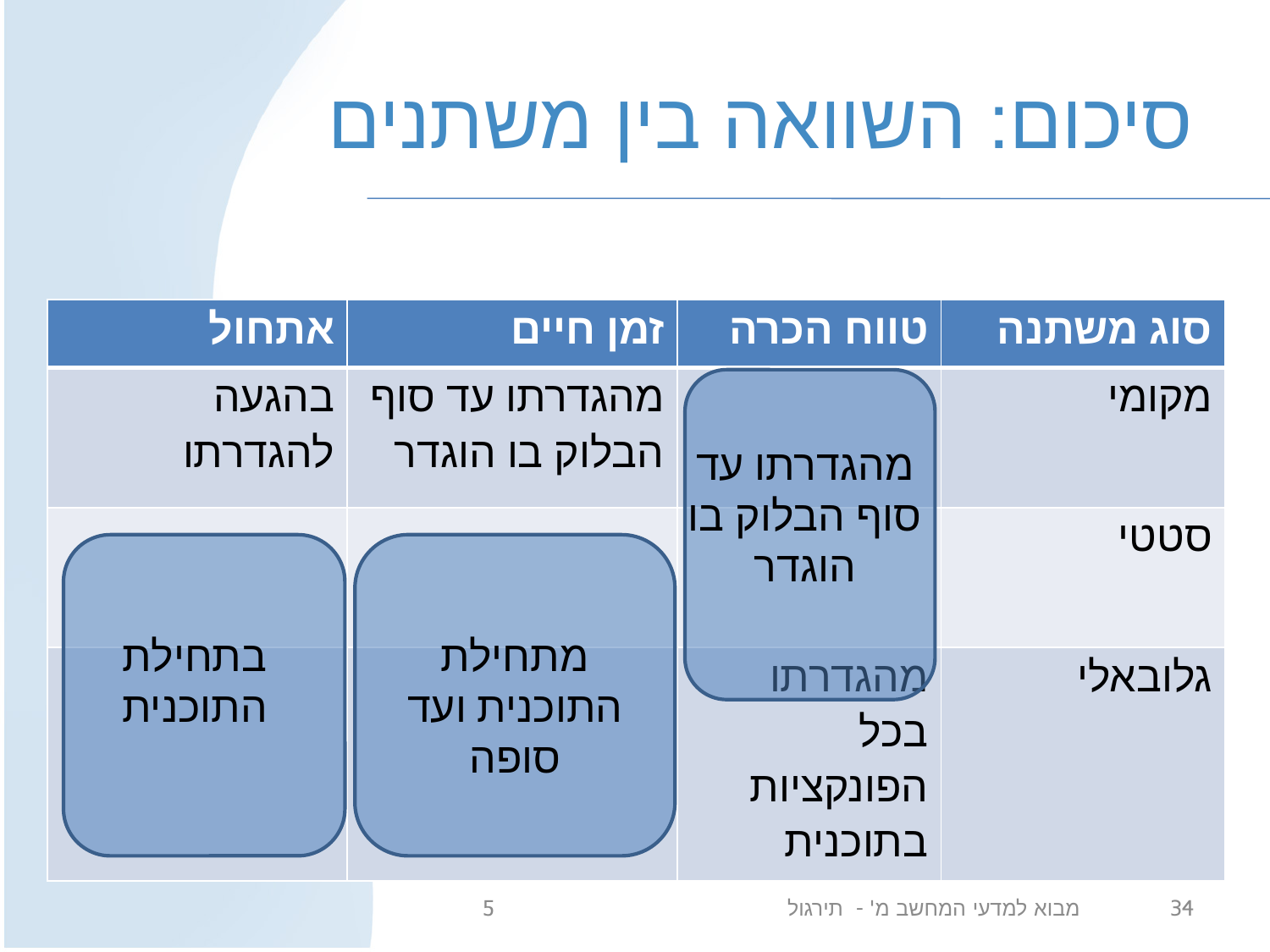

# סיכום: השוואה בין משתנים
| אתחול | זמן חיים | טווח הכרה | סוג משתנה |
| --- | --- | --- | --- |
| בהגעה להגדרתו | מהגדרתו עד סוף הבלוק בו הוגדר |  | מקומי |
|  |  |  | סטטי |
|  |  | מהגדרתו בכל הפונקציות בתוכנית | גלובאלי |

מהגדרתו עד סוף הבלוק בו הוגדר

בתחילת התוכנית
מתחילת התוכנית ועד סופה

מבוא למדעי המחשב מ' - תירגול 5
34